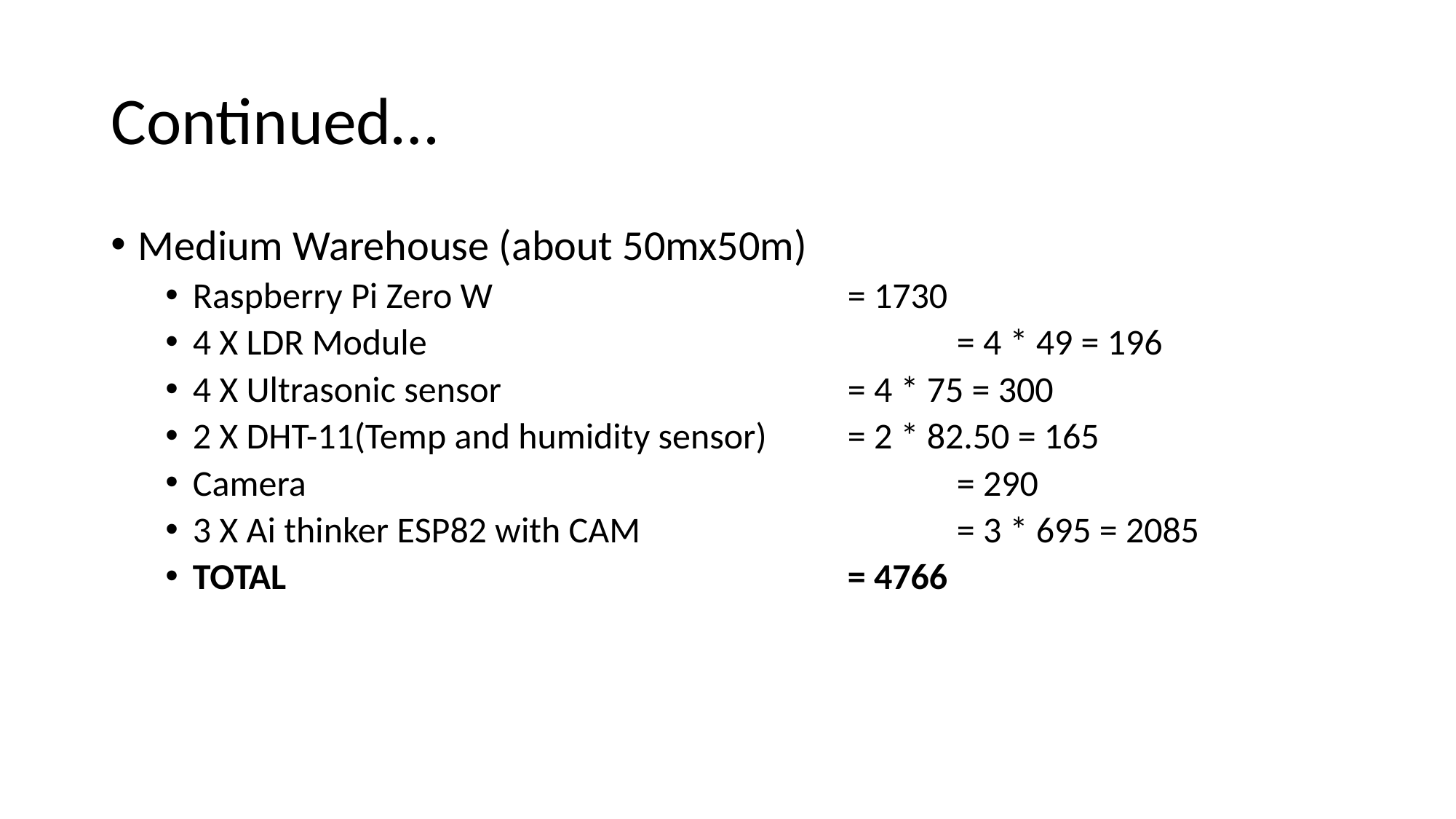

# Continued…
Medium Warehouse (about 50mx50m)
Raspberry Pi Zero W				= 1730
4 X LDR Module					= 4 * 49 = 196
4 X Ultrasonic sensor				= 4 * 75 = 300
2 X DHT-11(Temp and humidity sensor)	= 2 * 82.50 = 165
Camera 						= 290
3 X Ai thinker ESP82 with CAM			= 3 * 695 = 2085
TOTAL						= 4766